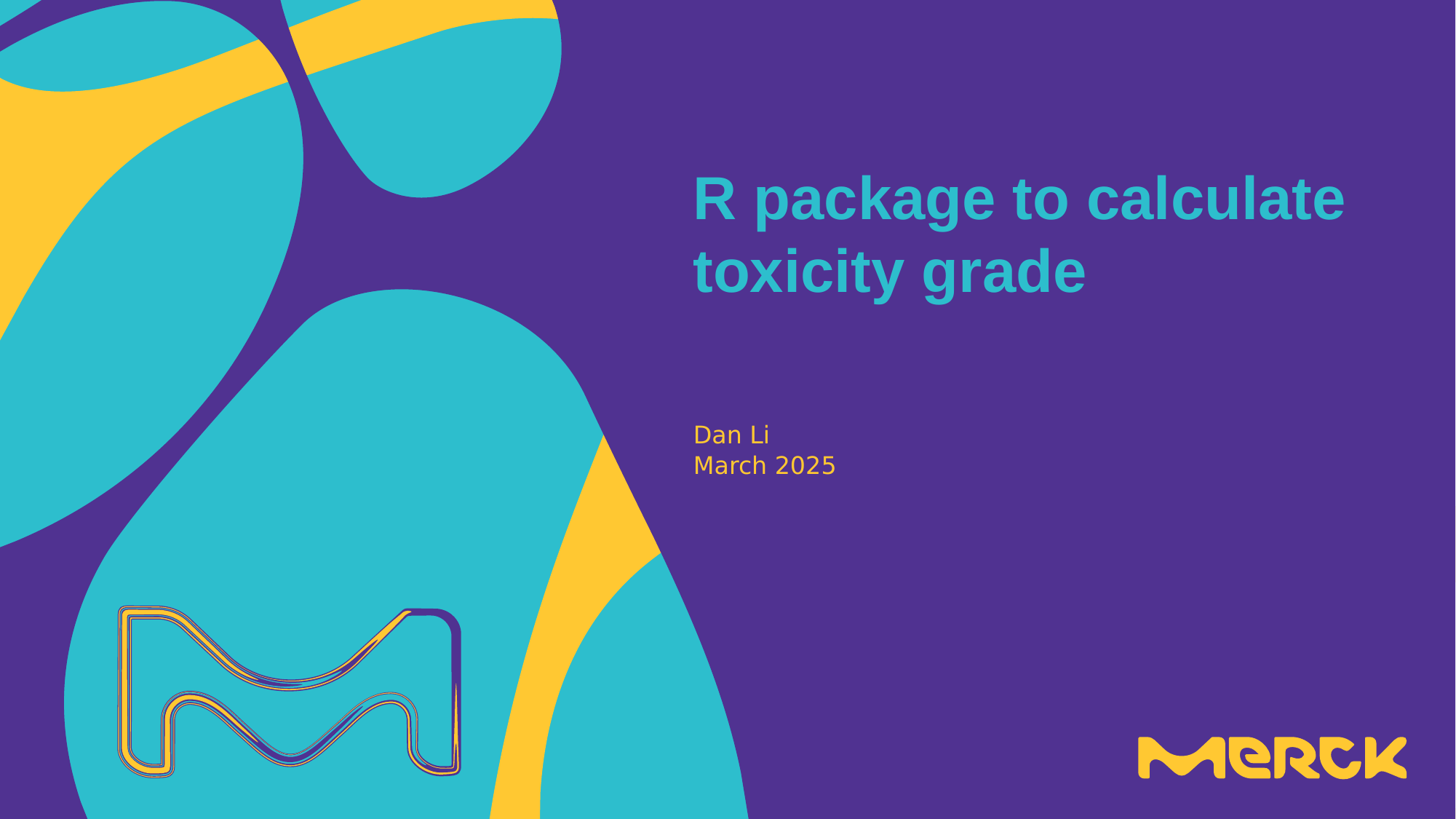

# R package to calculate toxicity grade
Dan Li
March 2025